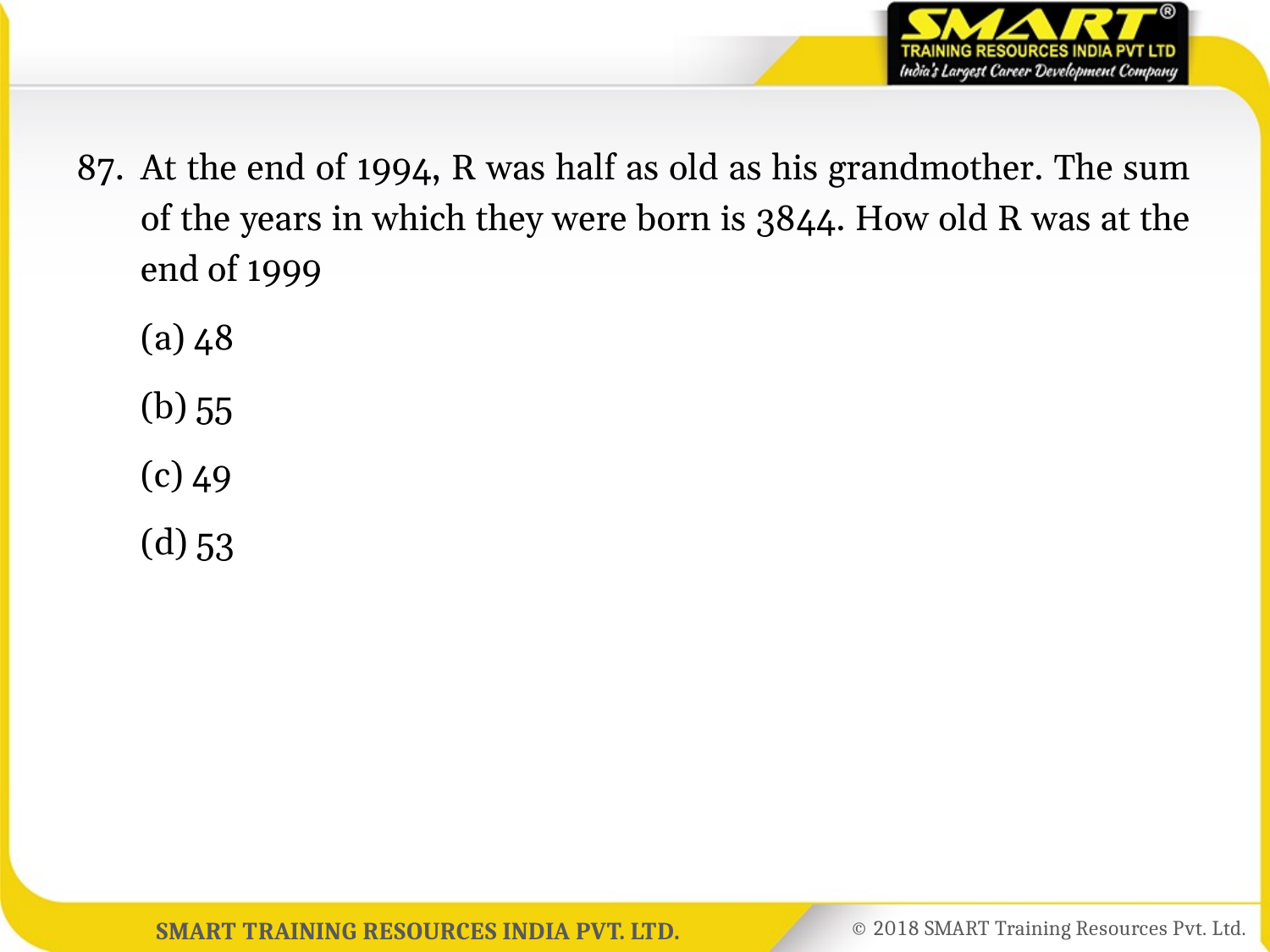

87.	At the end of 1994, R was half as old as his grandmother. The sum of the years in which they were born is 3844. How old R was at the end of 1999
	(a) 48
	(b) 55
	(c) 49
	(d) 53